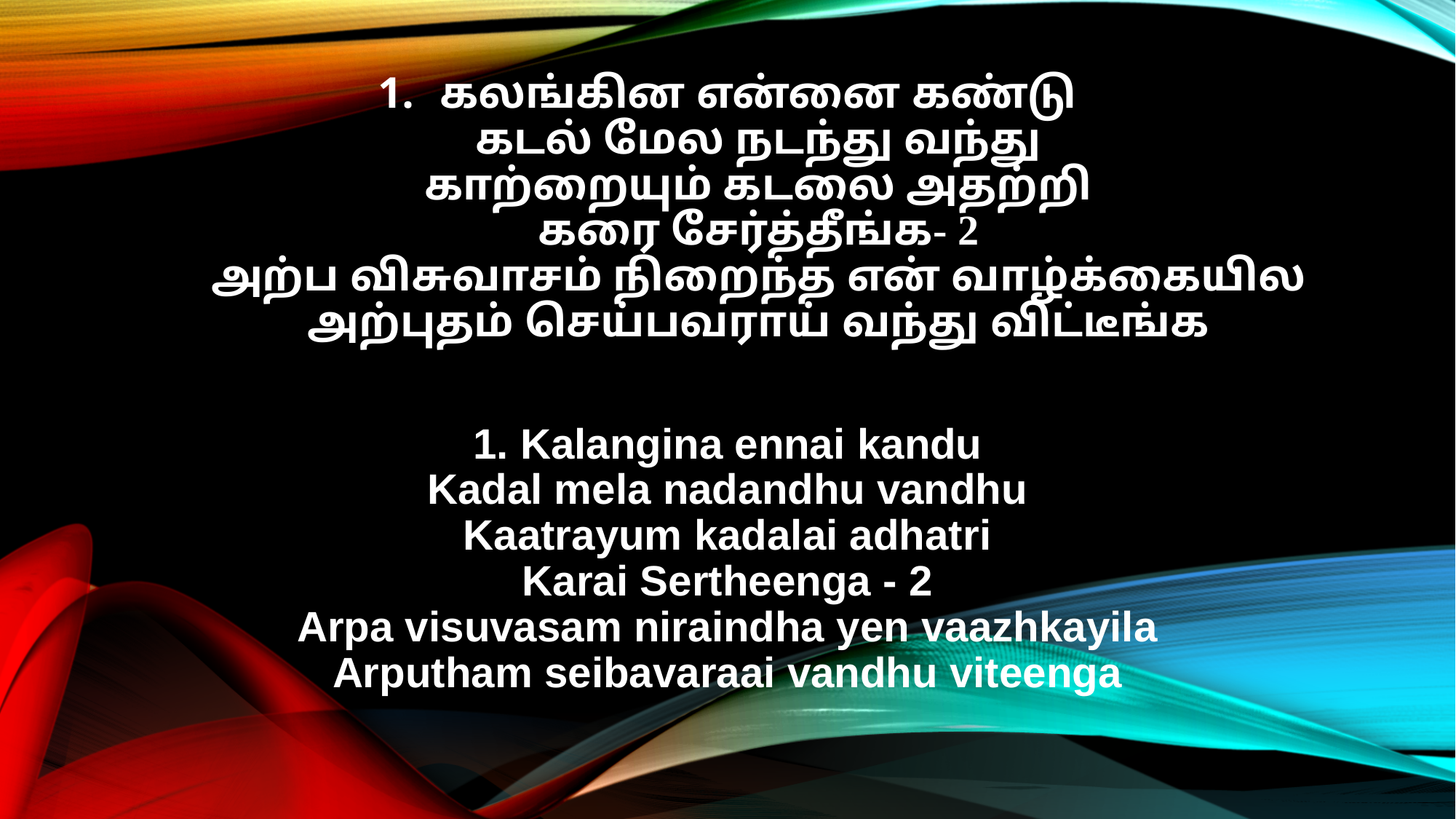

கலங்கின என்னை கண்டு
கடல் மேல நடந்து வந்து
காற்றையும் கடலை அதற்றி
கரை சேர்த்தீங்க- 2
அற்ப விசுவாசம் நிறைந்த என் வாழ்க்கையில
அற்புதம் செய்பவராய் வந்து விட்டீங்க

1. Kalangina ennai kandu
Kadal mela nadandhu vandhu
Kaatrayum kadalai adhatri
Karai Sertheenga - 2
Arpa visuvasam niraindha yen vaazhkayila
Arputham seibavaraai vandhu viteenga